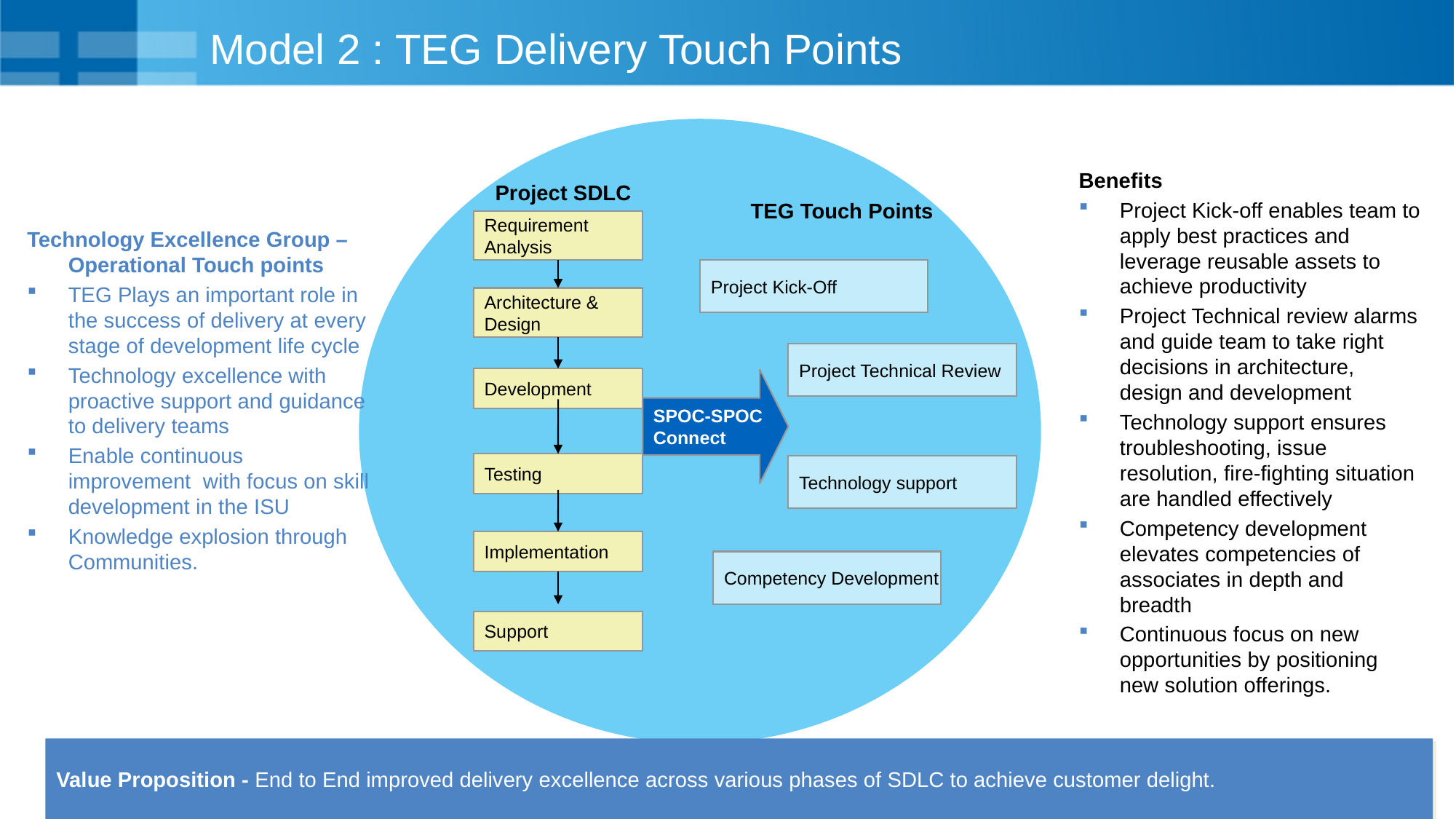

# Model 2 : TEG Delivery Touch Points

Benefits
Project Kick-off enables team to apply best practices and leverage reusable assets to achieve productivity
Project Technical review alarms and guide team to take right decisions in architecture, design and development
Technology support ensures troubleshooting, issue resolution, fire-fighting situation are handled effectively
Competency development elevates competencies of associates in depth and breadth
Continuous focus on new opportunities by positioning new solution offerings.

 Project SDLC
TEG Touch Points
Requirement
Analysis
Technology Excellence Group – Operational Touch points
TEG Plays an important role in the success of delivery at every stage of development life cycle
Technology excellence with proactive support and guidance to delivery teams
Enable continuous improvement  with focus on skill development in the ISU
Knowledge explosion through Communities.

Project Kick-Off
Architecture &
Design
Project Technical Review
Development
SPOC-SPOC
Connect
Testing
Technology support
Implementation
Competency Development
Support
Value Proposition - End to End improved delivery excellence across various phases of SDLC to achieve customer delight.
- 58 -